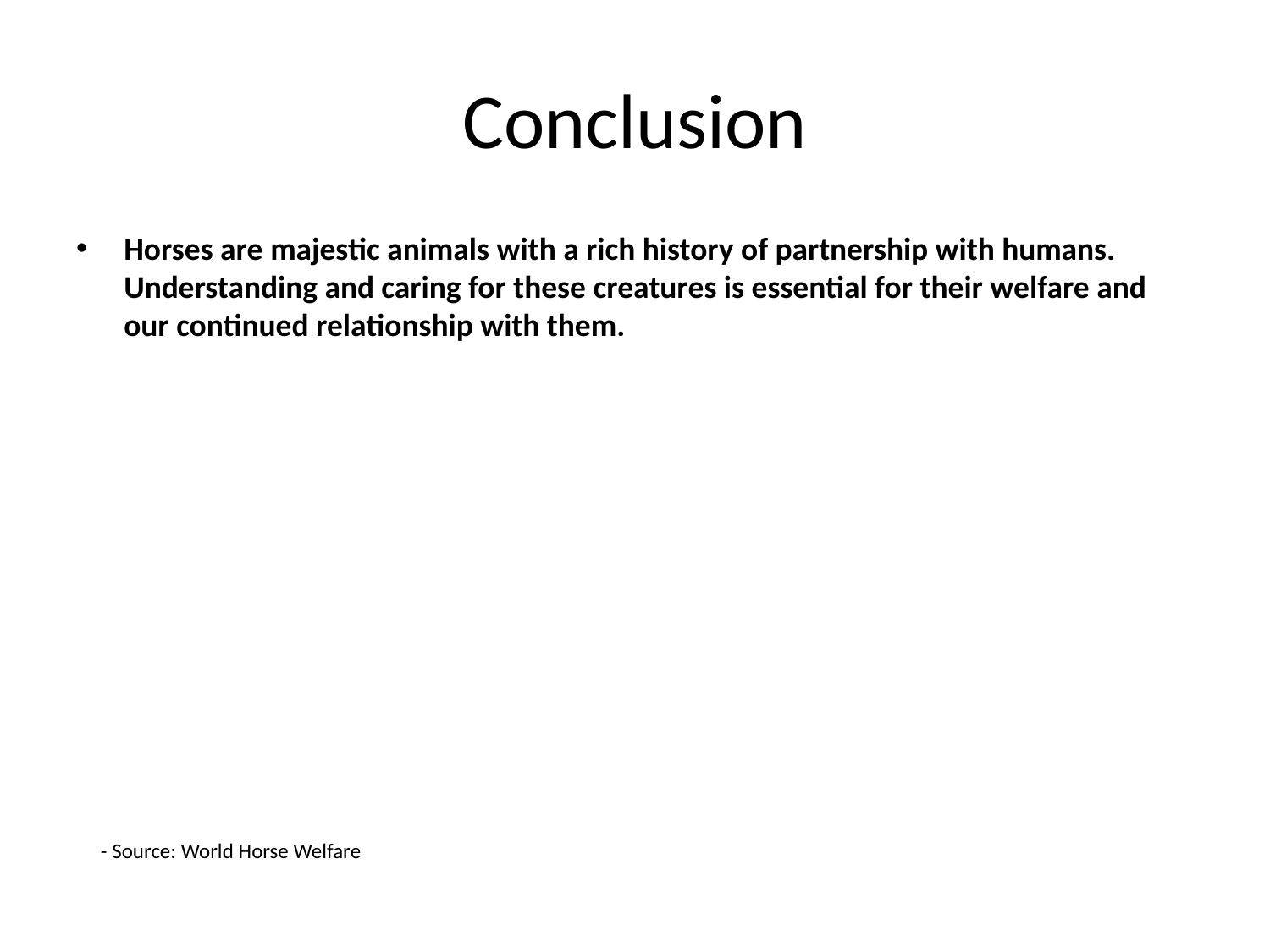

# Conclusion
Horses are majestic animals with a rich history of partnership with humans. Understanding and caring for these creatures is essential for their welfare and our continued relationship with them.

- Source: World Horse Welfare